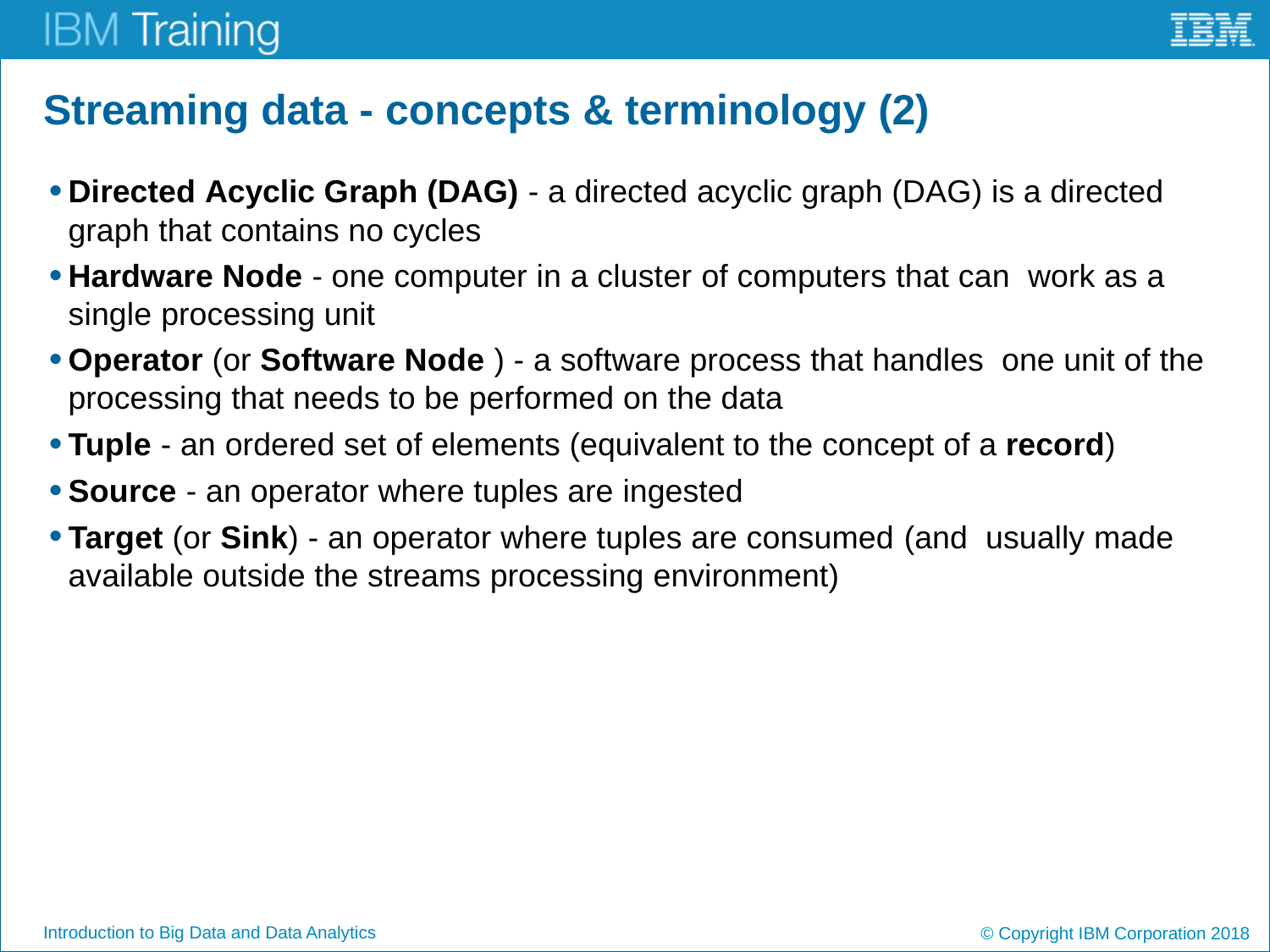

# Streaming data - concepts & terminology (2)
Directed Acyclic Graph (DAG) - a directed acyclic graph (DAG) is a directed graph that contains no cycles
Hardware Node - one computer in a cluster of computers that can  work as a single processing unit
Operator (or Software Node ) - a software process that handles  one unit of the processing that needs to be performed on the data
Tuple - an ordered set of elements (equivalent to the concept of a record)
Source - an operator where tuples are ingested
Target (or Sink) - an operator where tuples are consumed (and  usually made available outside the streams processing environment)